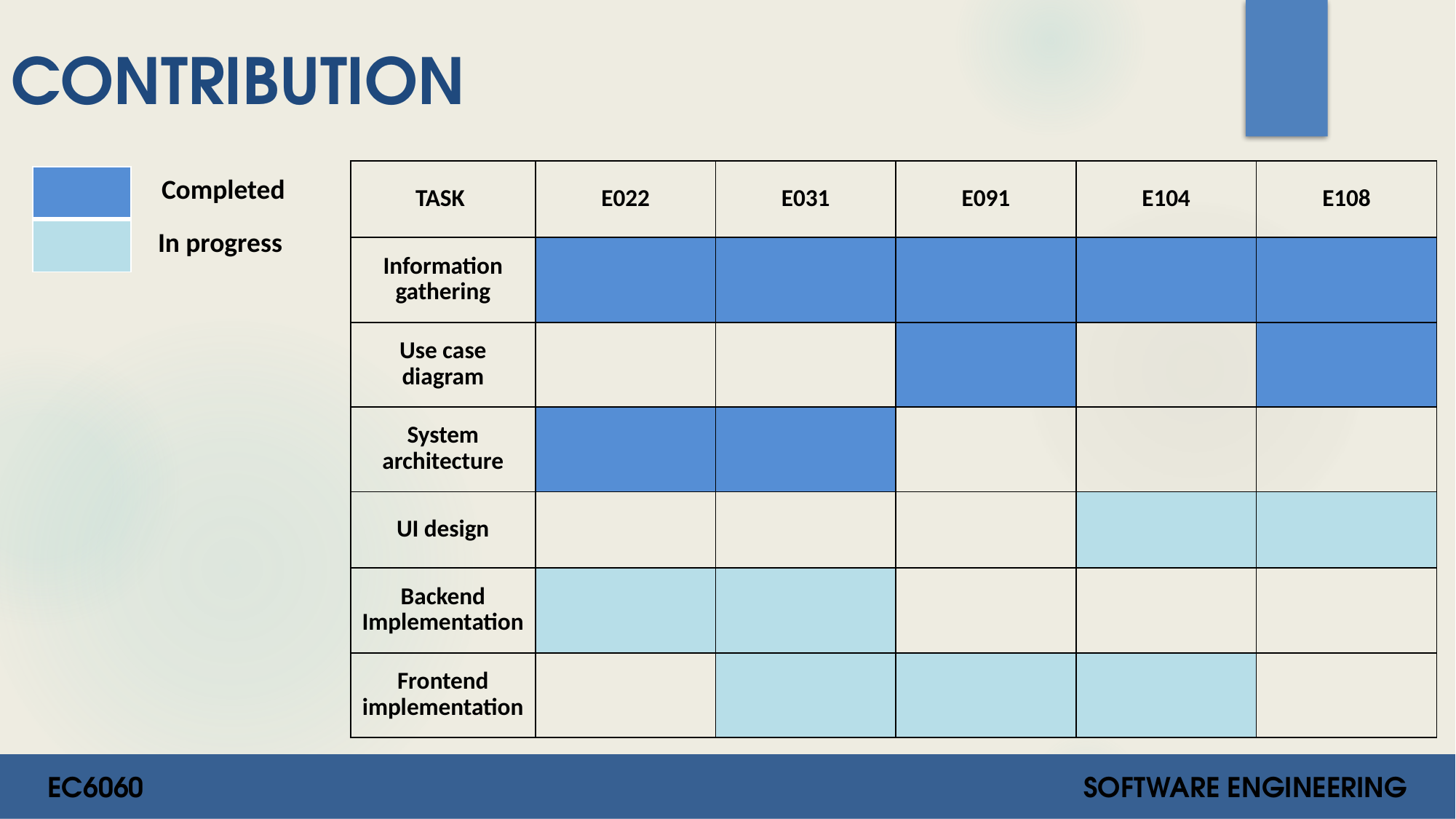

# CONTRIBUTION
| TASK | E022 | E031 | E091 | E104 | E108 |
| --- | --- | --- | --- | --- | --- |
| Information gathering |  |  |  |  |  |
| Use case diagram |  |  |  |  |  |
| System architecture |  |  |  |  |  |
| UI design |  |  |  |  |  |
| Backend Implementation |  |  |  |  |  |
| Frontend implementation |  |  |  |  |  |
|  |
| --- |
|  |
Completed
In progress
EC6060                                                                                                                           SOFTWARE ENGINEERING